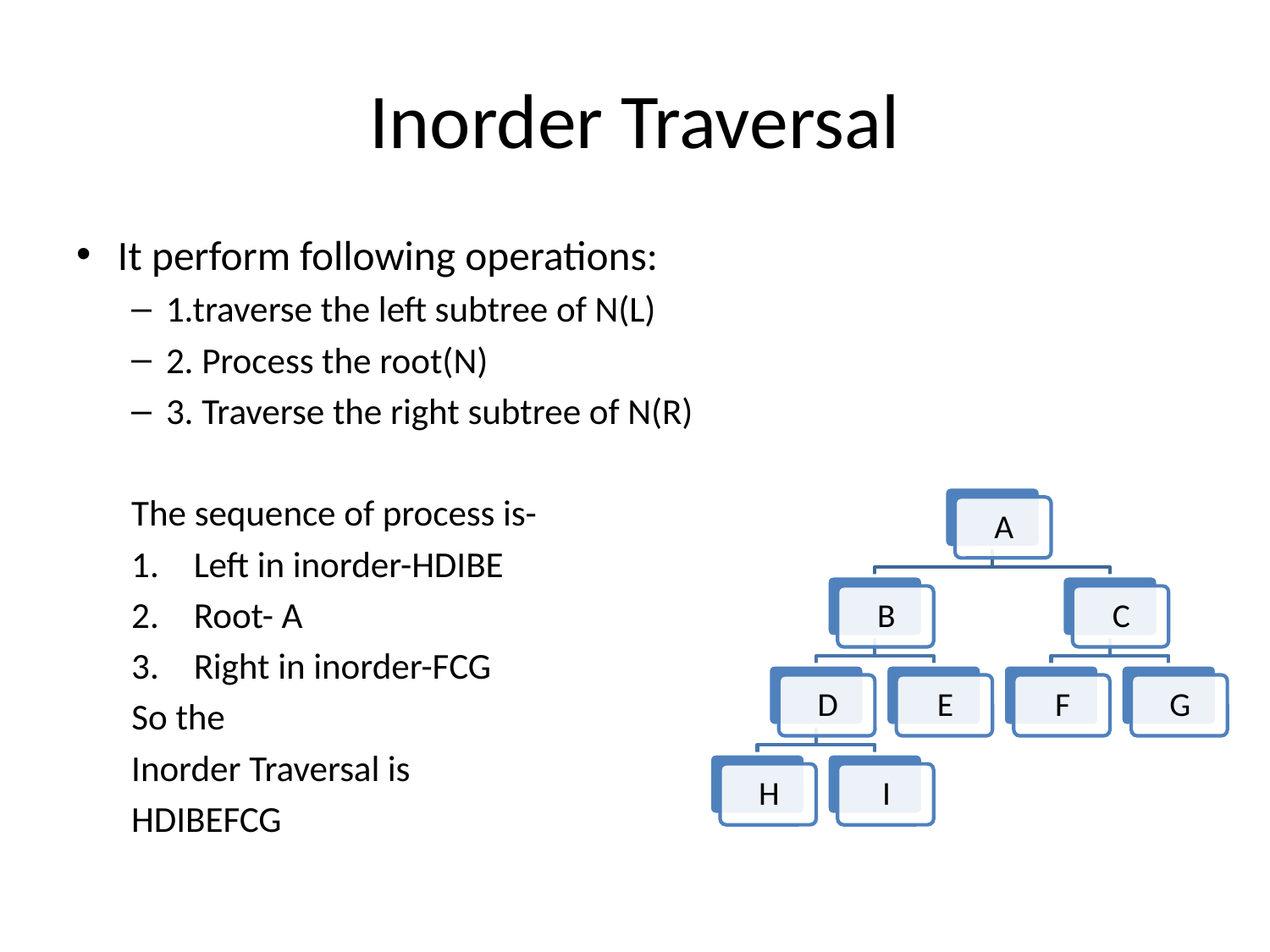

# Inorder Traversal
It perform following operations:
1.traverse the left subtree of N(L)
2. Process the root(N)
3. Traverse the right subtree of N(R)

The sequence of process is-
Left in inorder-HDIBE
Root- A
Right in inorder-FCG
So the
Inorder Traversal is
HDIBEFCG

A
B
D
H
I
E
C
F
G